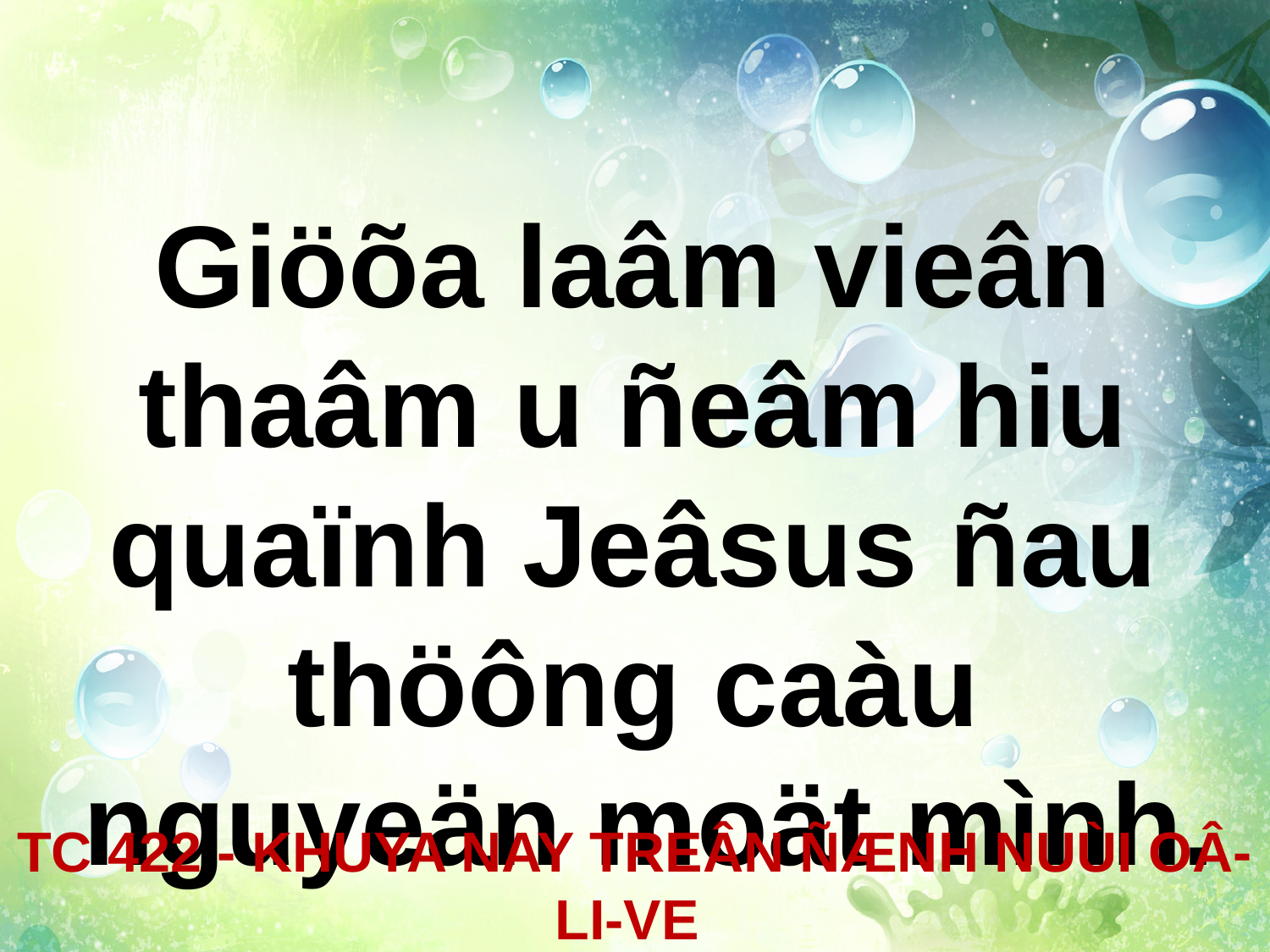

Giöõa laâm vieân thaâm u ñeâm hiu quaïnh Jeâsus ñau thöông caàu
 nguyeän moät mình.
TC 422 - KHUYA NAY TREÂN ÑÆNH NUÙI OÂ-LI-VE